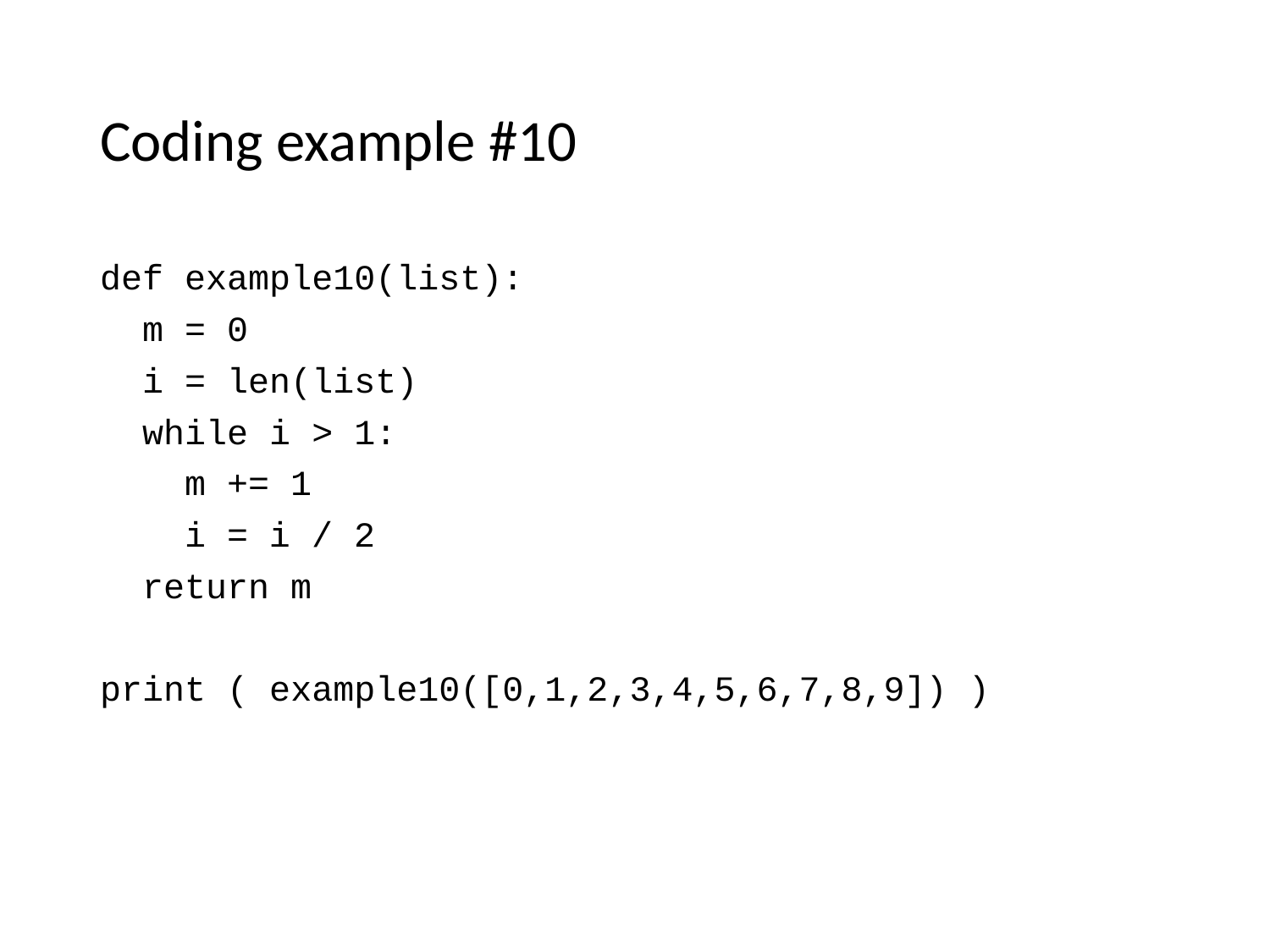

# Coding example #10
def example10(list):
  m = 0
  i = len(list)
  while i > 1:
    m += 1
    i = i / 2
  return m

print ( example10([0,1,2,3,4,5,6,7,8,9]) )